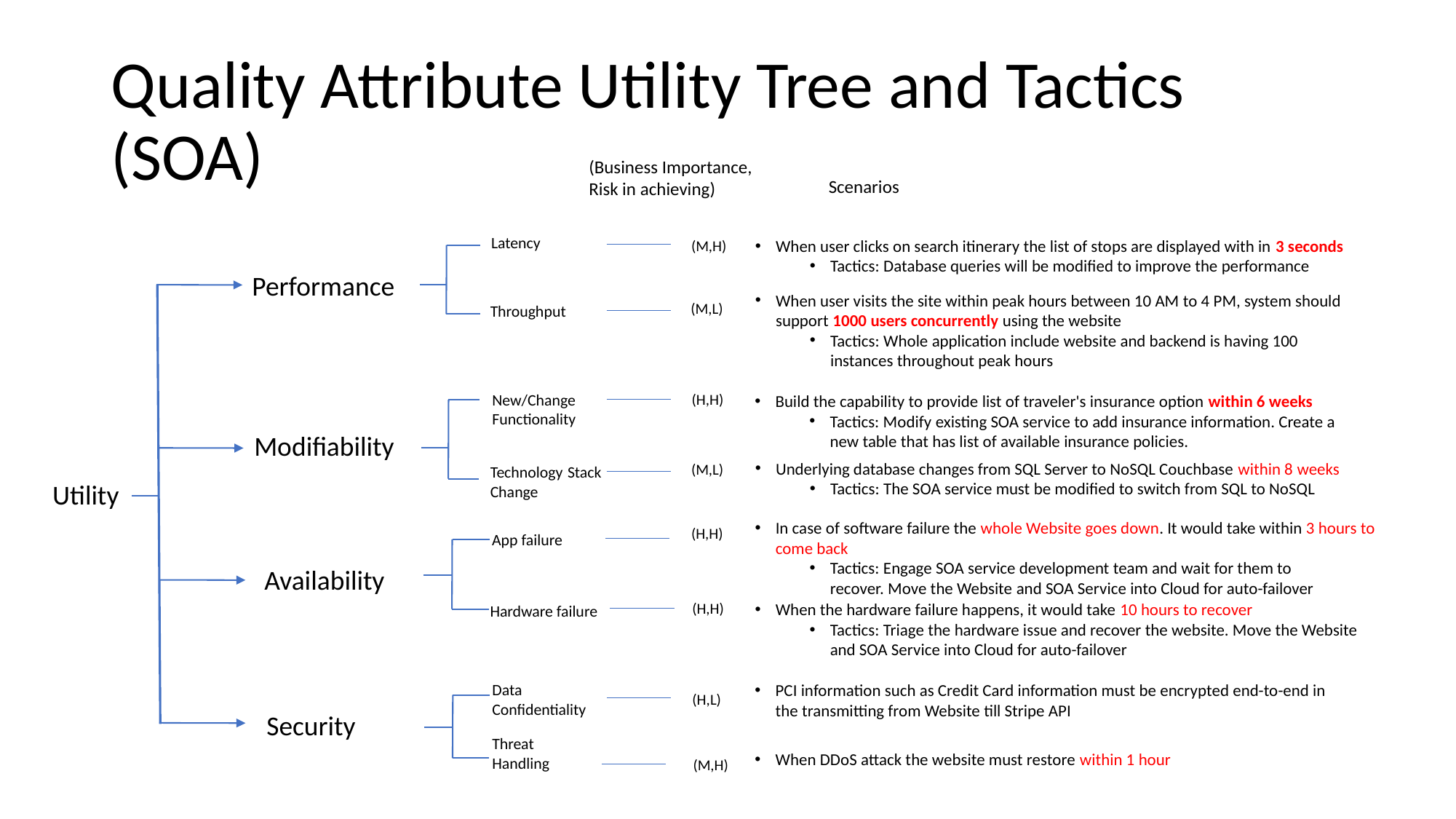

# Quality Attribute Utility Tree and Tactics (SOA)
(Business Importance, Risk in achieving)
Scenarios
Latency
When user clicks on search itinerary the list of stops are displayed with in 3 seconds
Tactics: Database queries will be modified to improve the performance
(M,H)
Performance
When user visits the site within peak hours between 10 AM to 4 PM, system should support 1000 users concurrently using the website
Tactics: Whole application include website and backend is having 100 instances throughout peak hours
(M,L)
Throughput
(H,H)
New/Change
Functionality
Build the capability to provide list of traveler's insurance option within 6 weeks
Tactics: Modify existing SOA service to add insurance information. Create a new table that has list of available insurance policies.
Modifiability
Technology Stack Change
Underlying database changes from SQL Server to NoSQL Couchbase within 8 weeks
Tactics: The SOA service must be modified to switch from SQL to NoSQL
(M,L)
Utility
In case of software failure the whole Website goes down. It would take within 3 hours to come back
Tactics: Engage SOA service development team and wait for them to recover. Move the Website and SOA Service into Cloud for auto-failover

(H,H)
App failure
Availability
When the hardware failure happens, it would take 10 hours to recover
Tactics: Triage the hardware issue and recover the website. Move the Website and SOA Service into Cloud for auto-failover

(H,H)
Hardware failure
PCI information such as Credit Card information must be encrypted end-to-end in the transmitting from Website till Stripe API
Data
Confidentiality
(H,L)
Security
Threat
Handling
When DDoS attack the website must restore within 1 hour
(M,H)